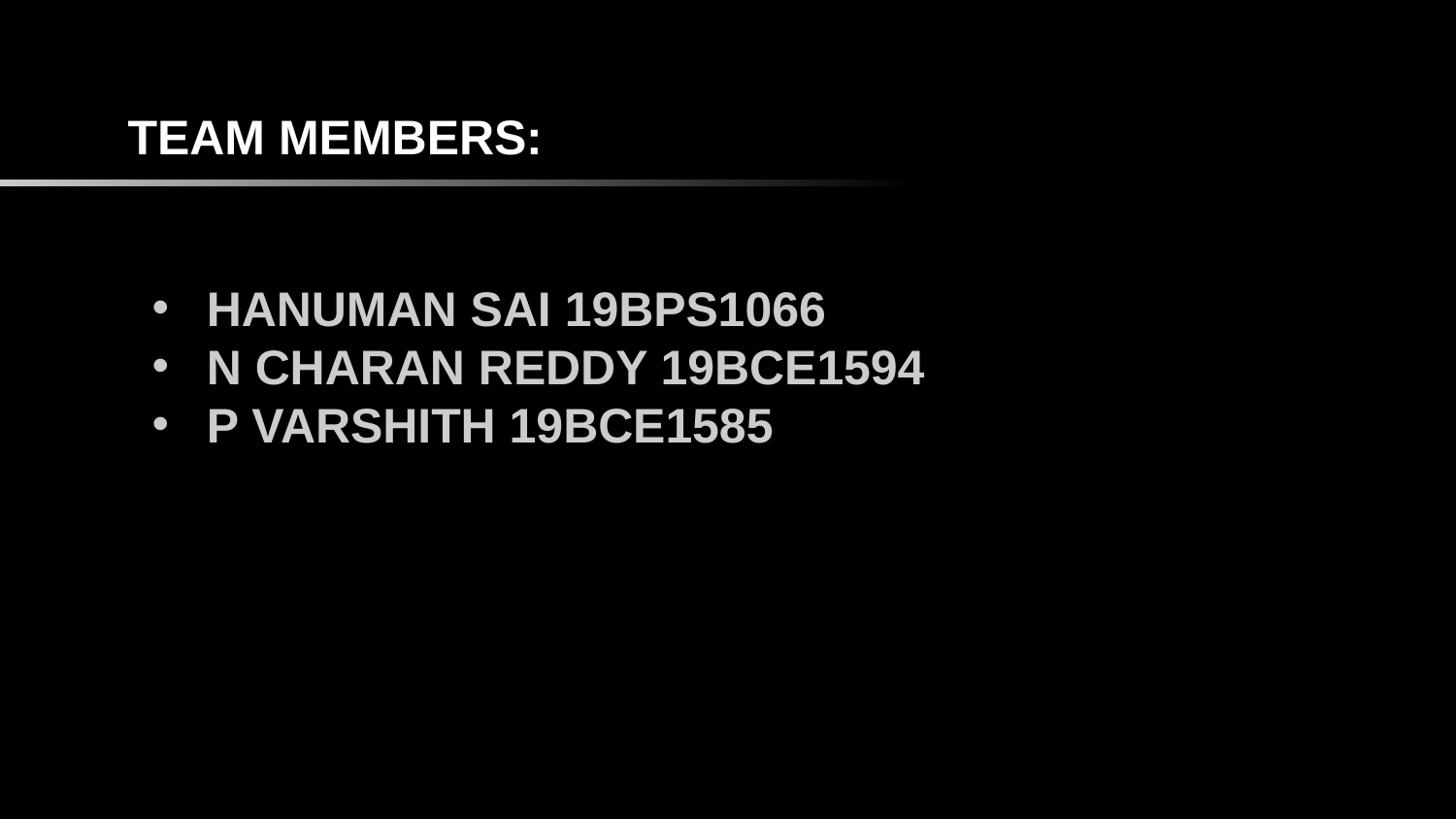

# TEAM MEMBERS:
HANUMAN SAI 19BPS1066
N CHARAN REDDY 19BCE1594
P VARSHITH 19BCE1585